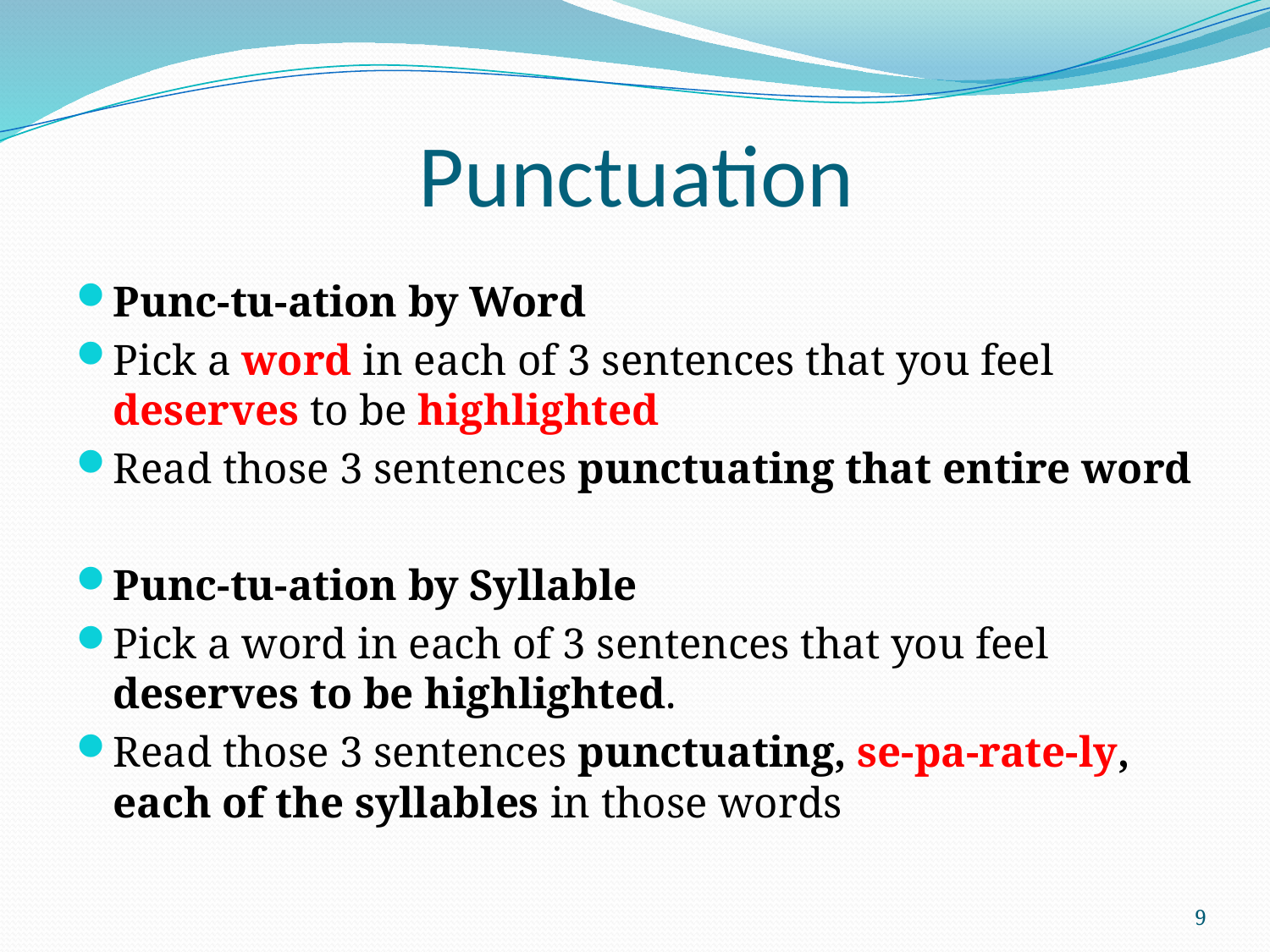

# Punctuation
Punc‐tu‐ation by Word
Pick a word in each of 3 sentences that you feel deserves to be highlighted
Read those 3 sentences punctuating that entire word

Punc‐tu‐ation by Syllable
Pick a word in each of 3 sentences that you feel deserves to be highlighted.
Read those 3 sentences punctuating, se-pa-rate-ly, each of the syllables in those words
9